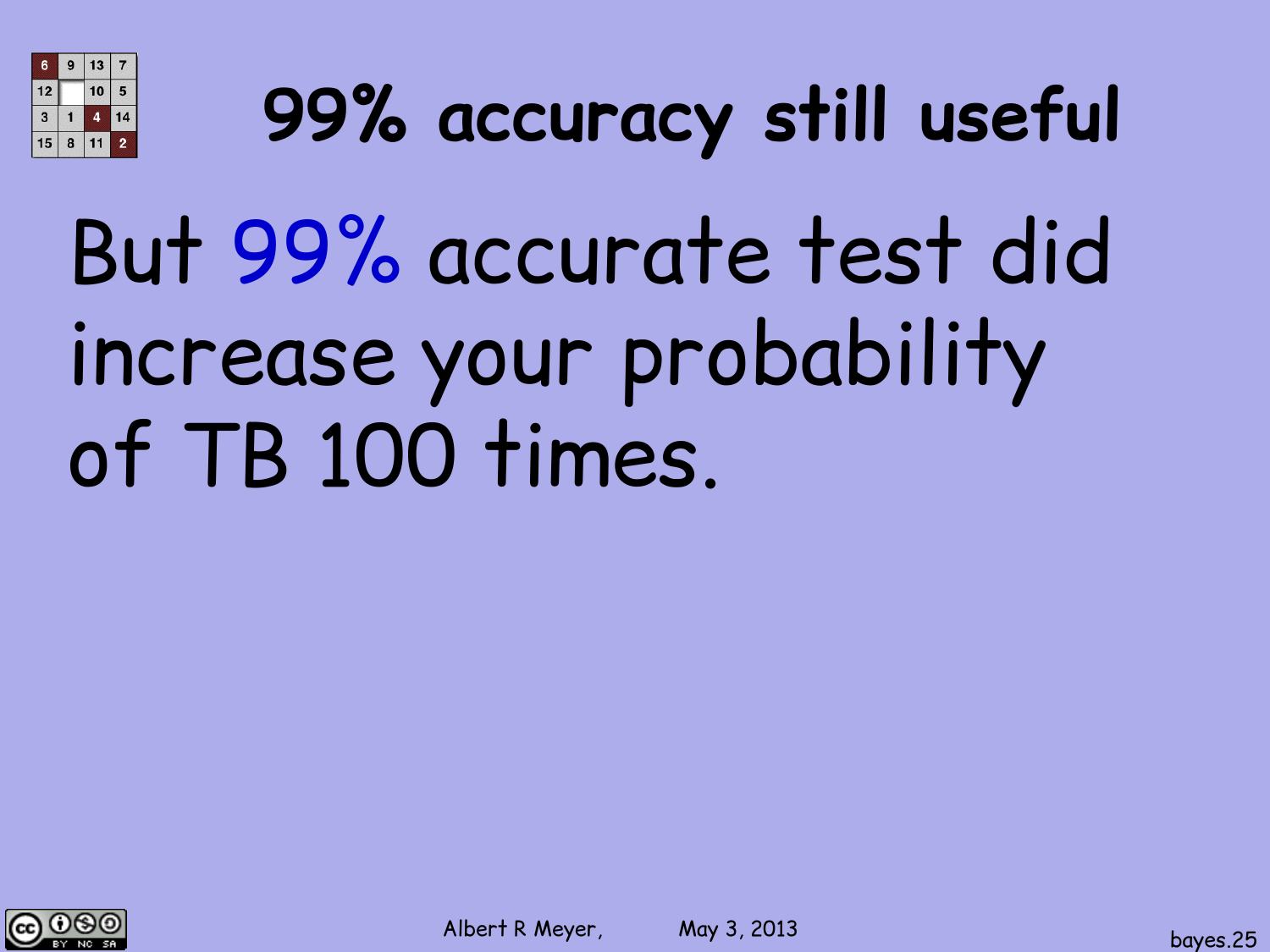

99% accuracy still useful
But 99% accurate test did
increase your probability
of TB 100 times.
bayes.25